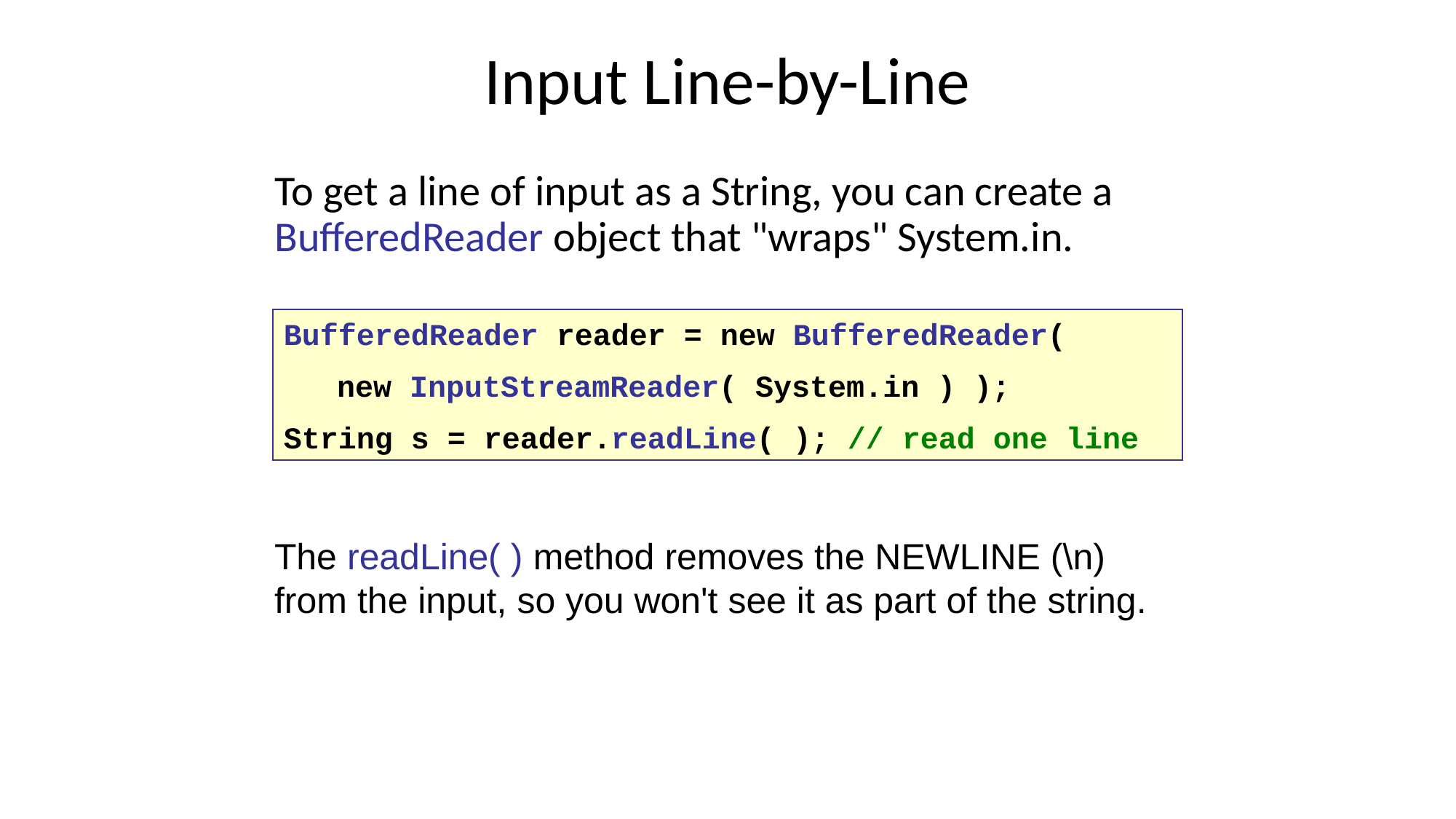

Input Line-by-Line
To get a line of input as a String, you can create a BufferedReader object that "wraps" System.in.

BufferedReader reader = new BufferedReader(
	new InputStreamReader( System.in ) );
String s = reader.readLine( ); // read one line
The readLine( ) method removes the NEWLINE (\n) from the input, so you won't see it as part of the string.